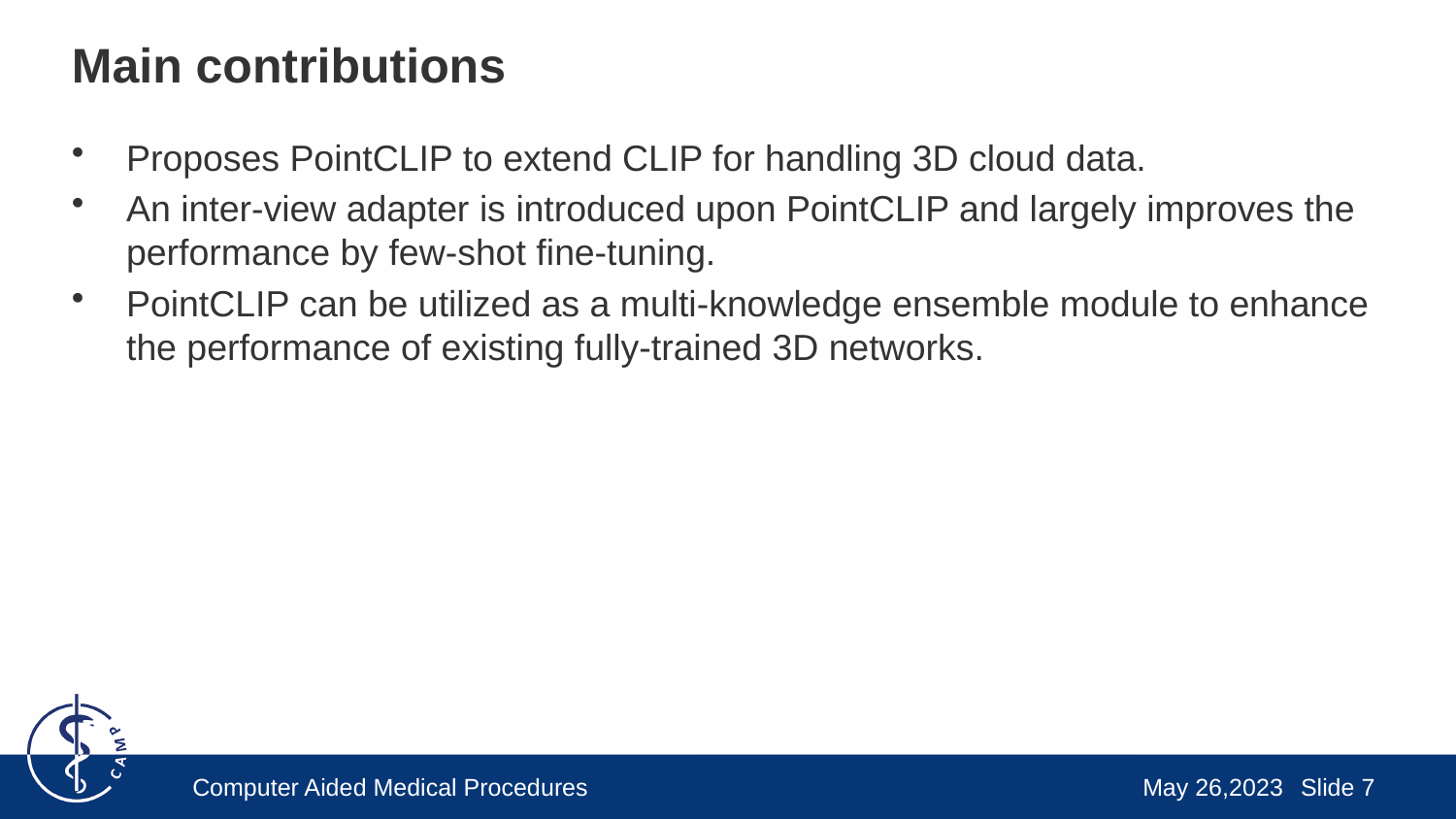

# Main contributions
Proposes PointCLIP to extend CLIP for handling 3D cloud data.
An inter-view adapter is introduced upon PointCLIP and largely improves the performance by few-shot fine-tuning.
PointCLIP can be utilized as a multi-knowledge ensemble module to enhance the performance of existing fully-trained 3D networks.

Computer Aided Medical Procedures

May 26,2023

Slide 7